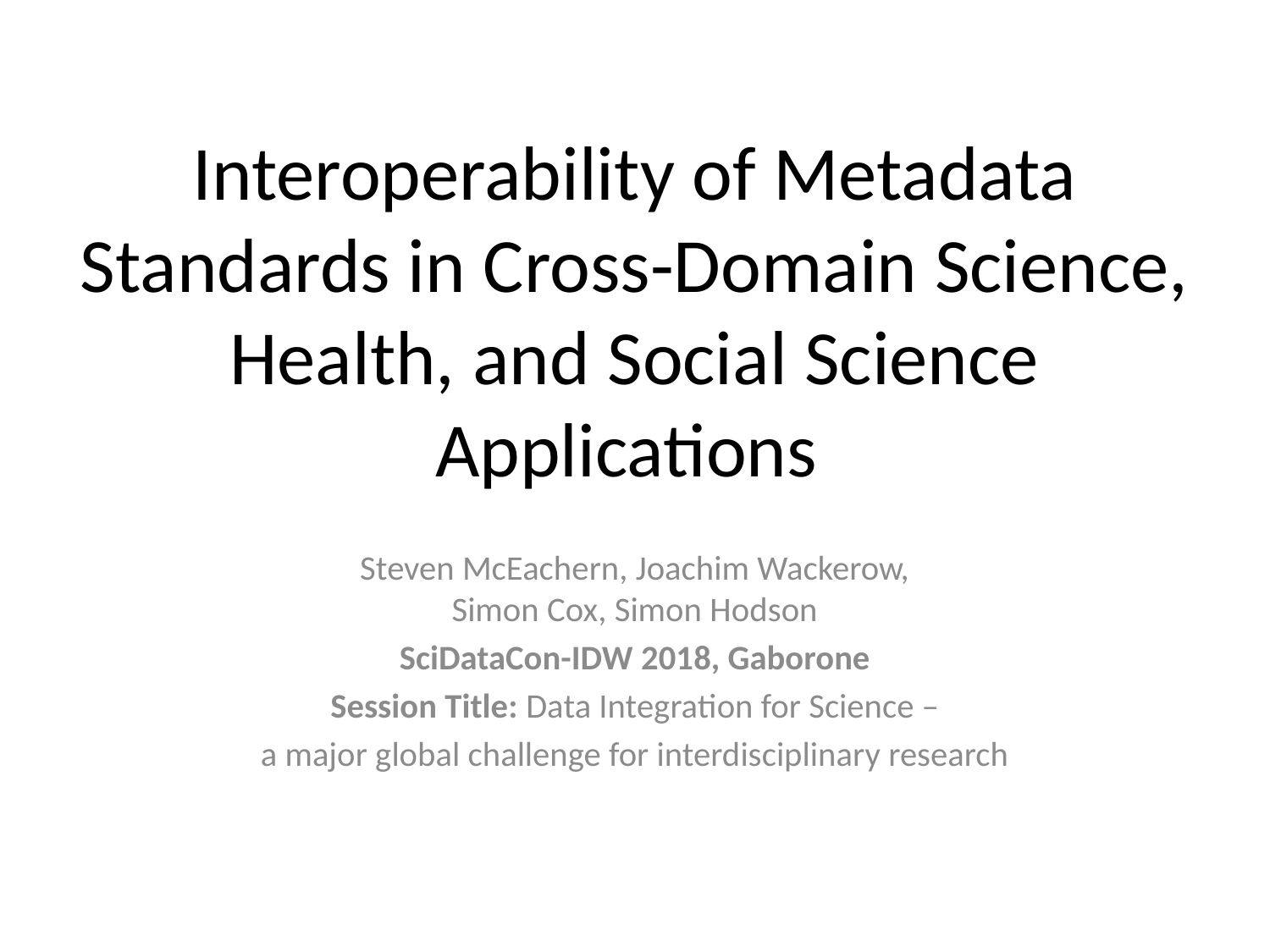

# Interoperability of Metadata Standards in Cross-Domain Science, Health, and Social Science Applications
Steven McEachern, Joachim Wackerow,
Simon Cox, Simon Hodson
SciDataCon-IDW 2018, Gaborone
Session Title: Data Integration for Science –
a major global challenge for interdisciplinary research